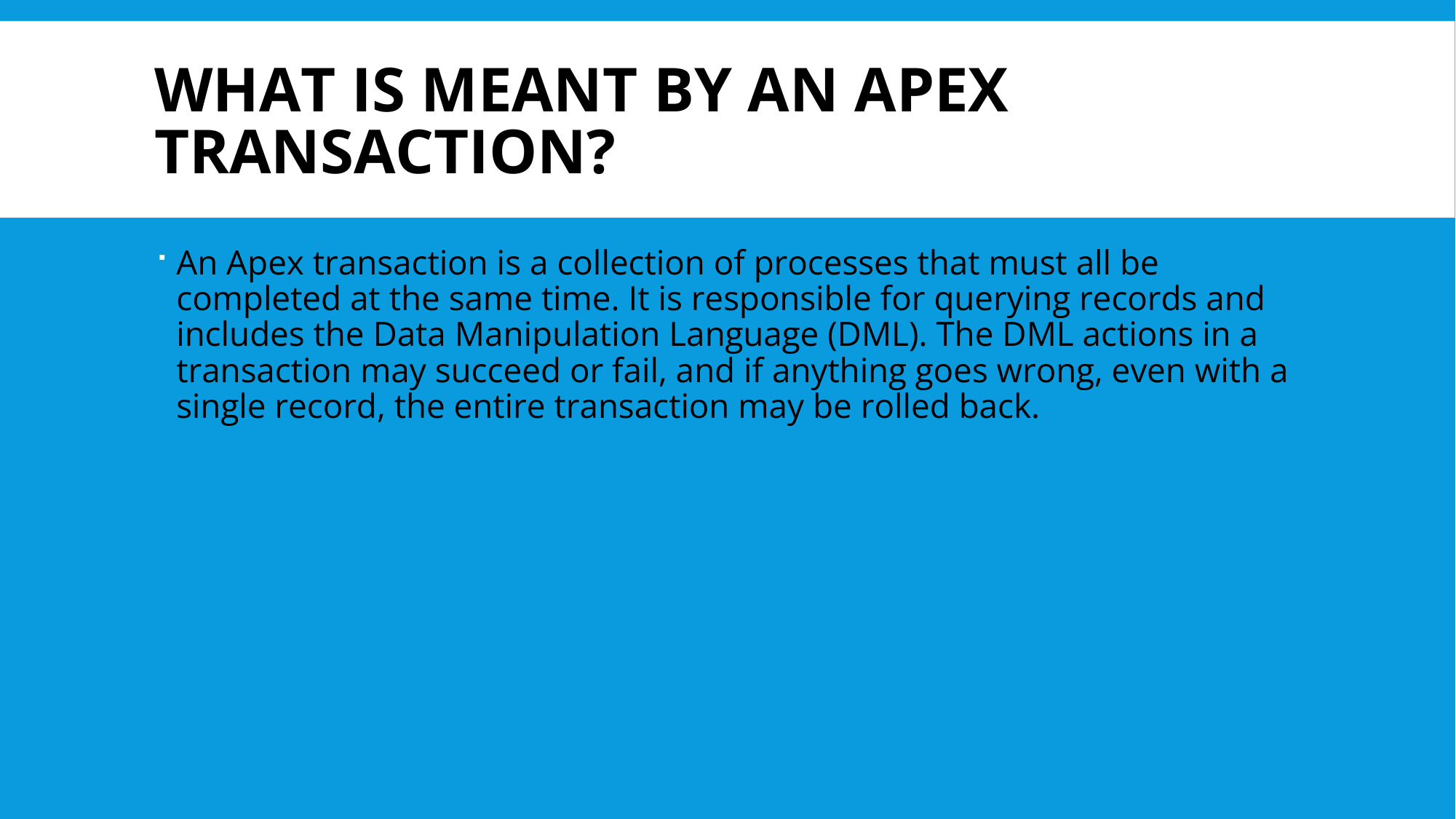

# What is meant by an Apex transaction?
An Apex transaction is a collection of processes that must all be completed at the same time. It is responsible for querying records and includes the Data Manipulation Language (DML). The DML actions in a transaction may succeed or fail, and if anything goes wrong, even with a single record, the entire transaction may be rolled back.